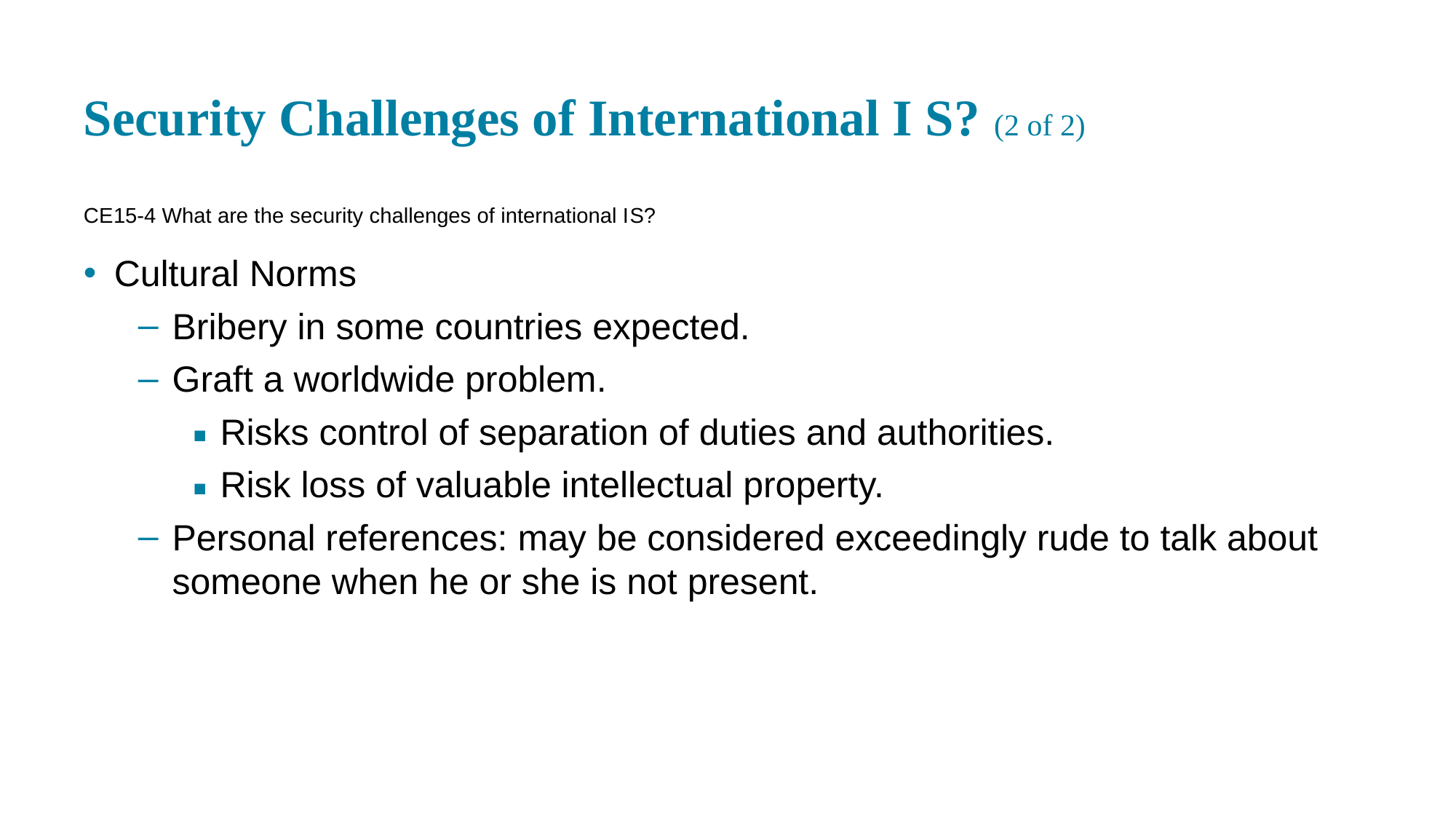

# Security Challenges of International I S? (2 of 2)
CE 15-4 What are the security challenges of international I S?
Cultural Norms
Bribery in some countries expected.
Graft a worldwide problem.
Risks control of separation of duties and authorities.
Risk loss of valuable intellectual property.
Personal references: may be considered exceedingly rude to talk about someone when he or she is not present.